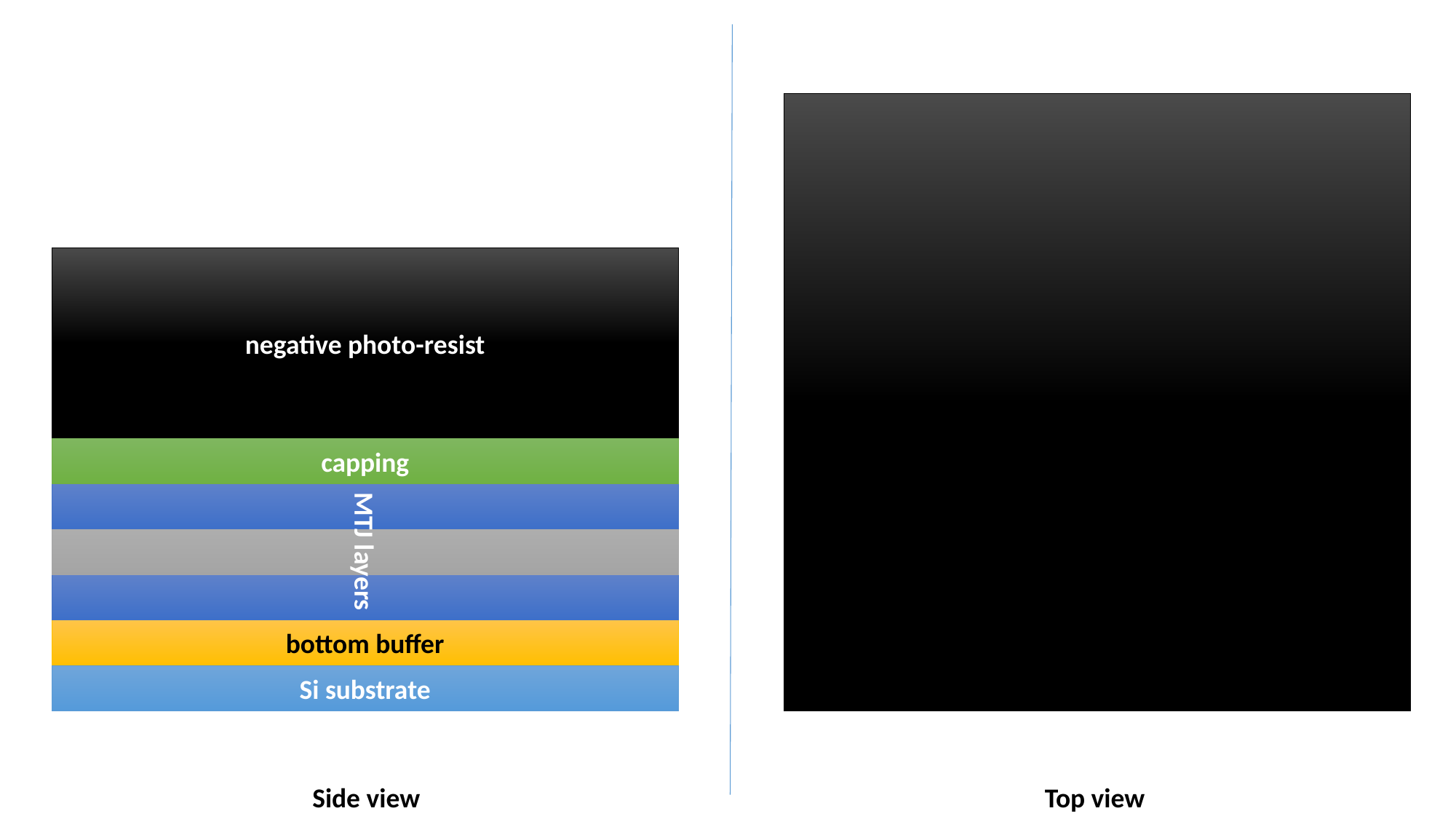

negative photo-resist
capping

MTJ layers

bottom buffer
Si substrate
Side view
Top view